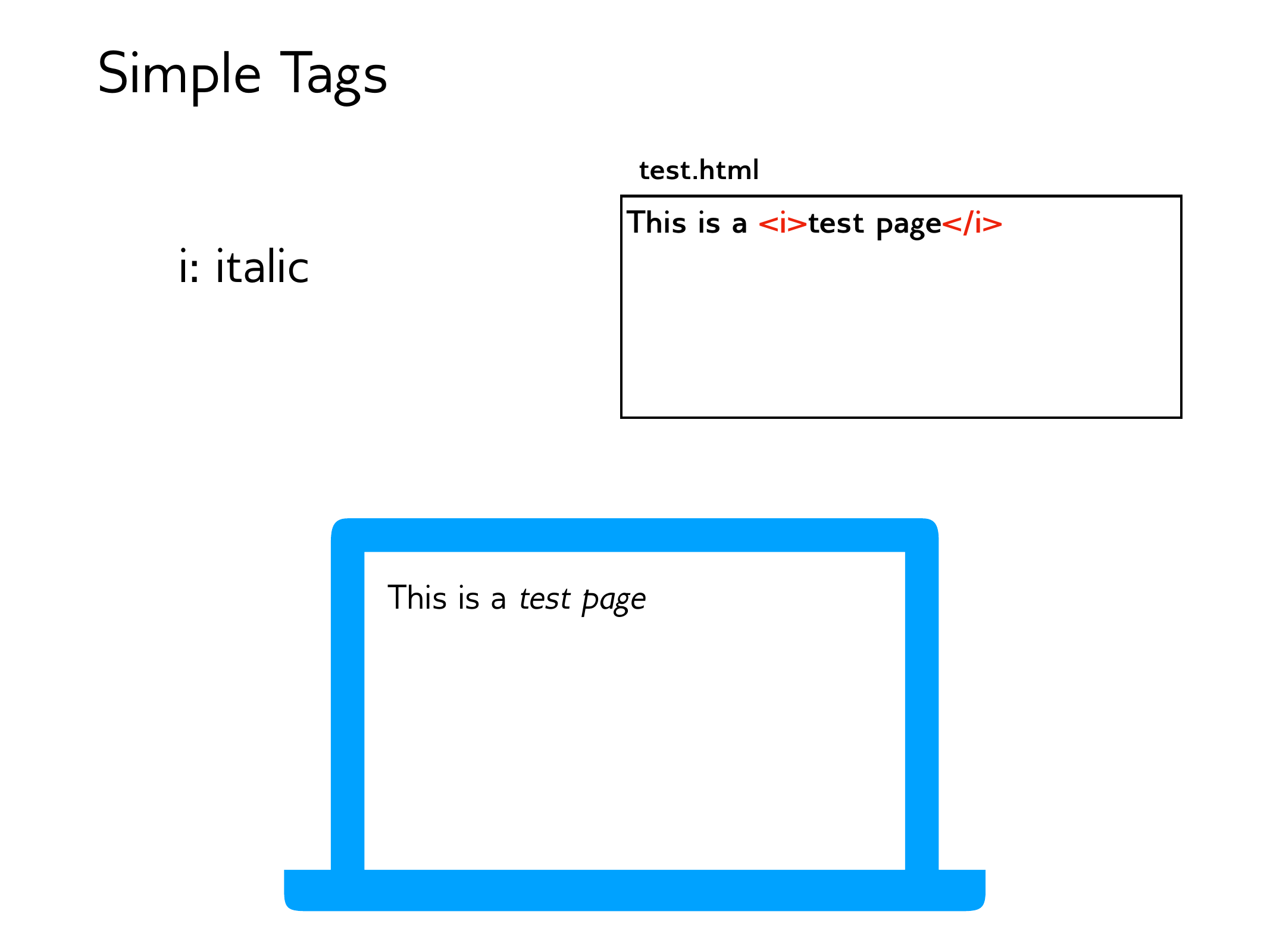

# Simple Tags
test.html
This is a <i>test page</i>
i: italic

This is a test page